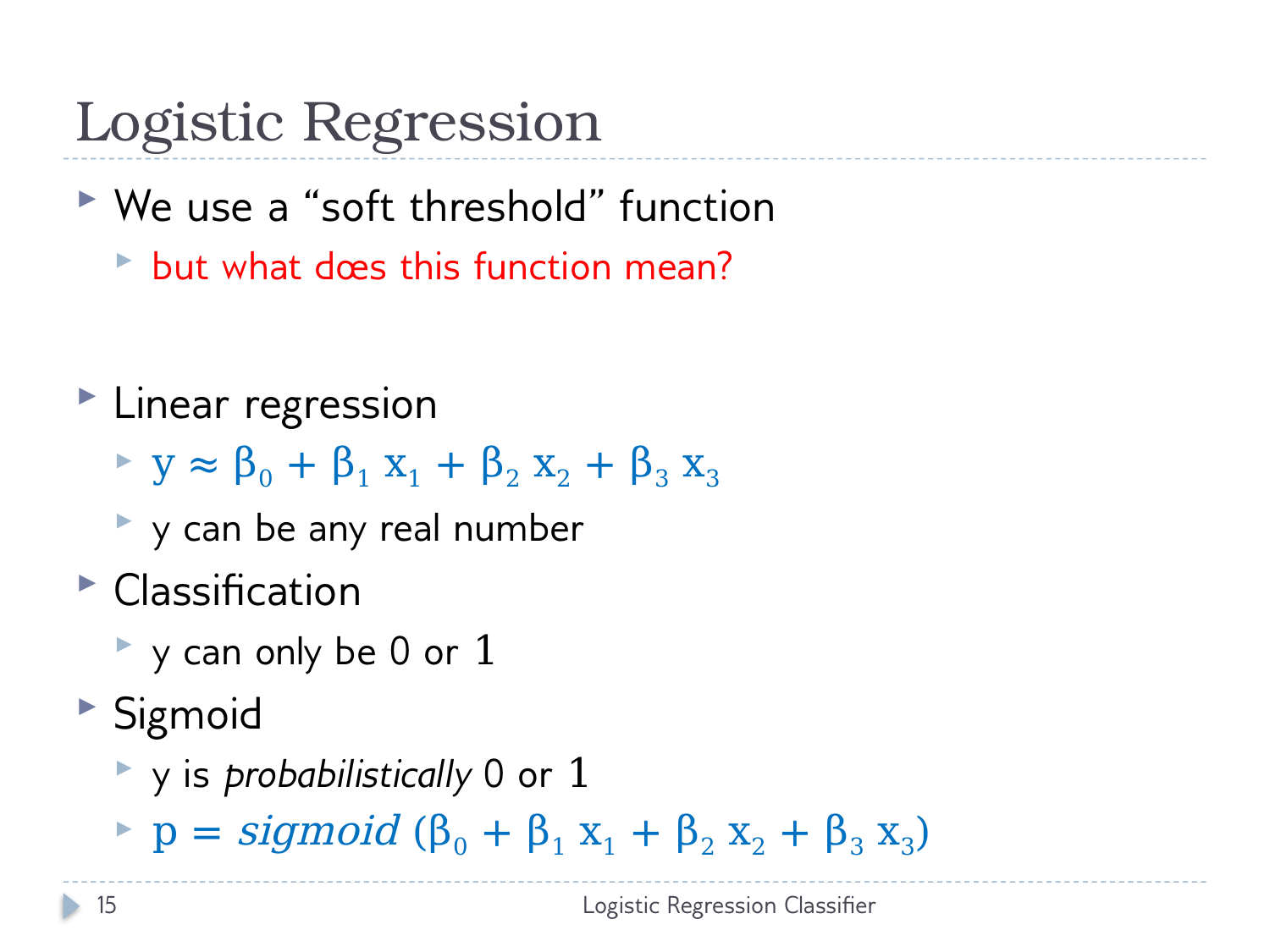

# Logistic Regression
We use a “soft threshold” function
but what does this function mean?

Linear regression
y ≈ β0 + β1 x1 + β2 x2 + β3 x3
y can be any real number
Classification
y can only be 0 or 1
Sigmoid
y is probabilistically 0 or 1
p = sigmoid (β0 + β1 x1 + β2 x2 + β3 x3)

15
Logistic Regression Classifier